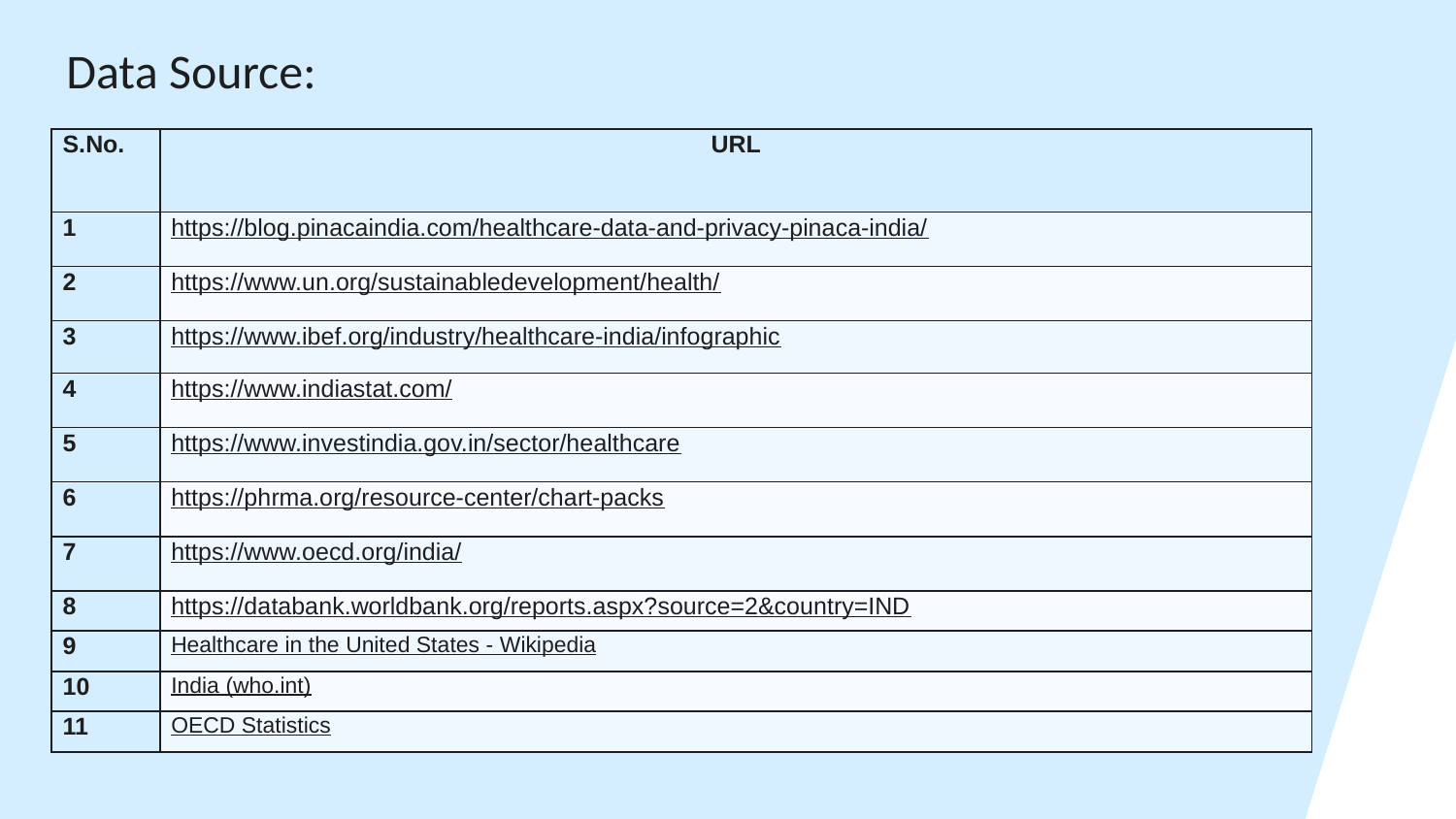

Data Source:
| S.No. | URL |
| --- | --- |
| 1 | https://blog.pinacaindia.com/healthcare-data-and-privacy-pinaca-india/ |
| 2 | https://www.un.org/sustainabledevelopment/health/ |
| 3 | https://www.ibef.org/industry/healthcare-india/infographic |
| 4 | https://www.indiastat.com/ |
| 5 | https://www.investindia.gov.in/sector/healthcare |
| 6 | https://phrma.org/resource-center/chart-packs |
| 7 | https://www.oecd.org/india/ |
| 8 | https://databank.worldbank.org/reports.aspx?source=2&country=IND |
| 9 | Healthcare in the United States - Wikipedia |
| 10 | India (who.int) |
| 11 | OECD Statistics |